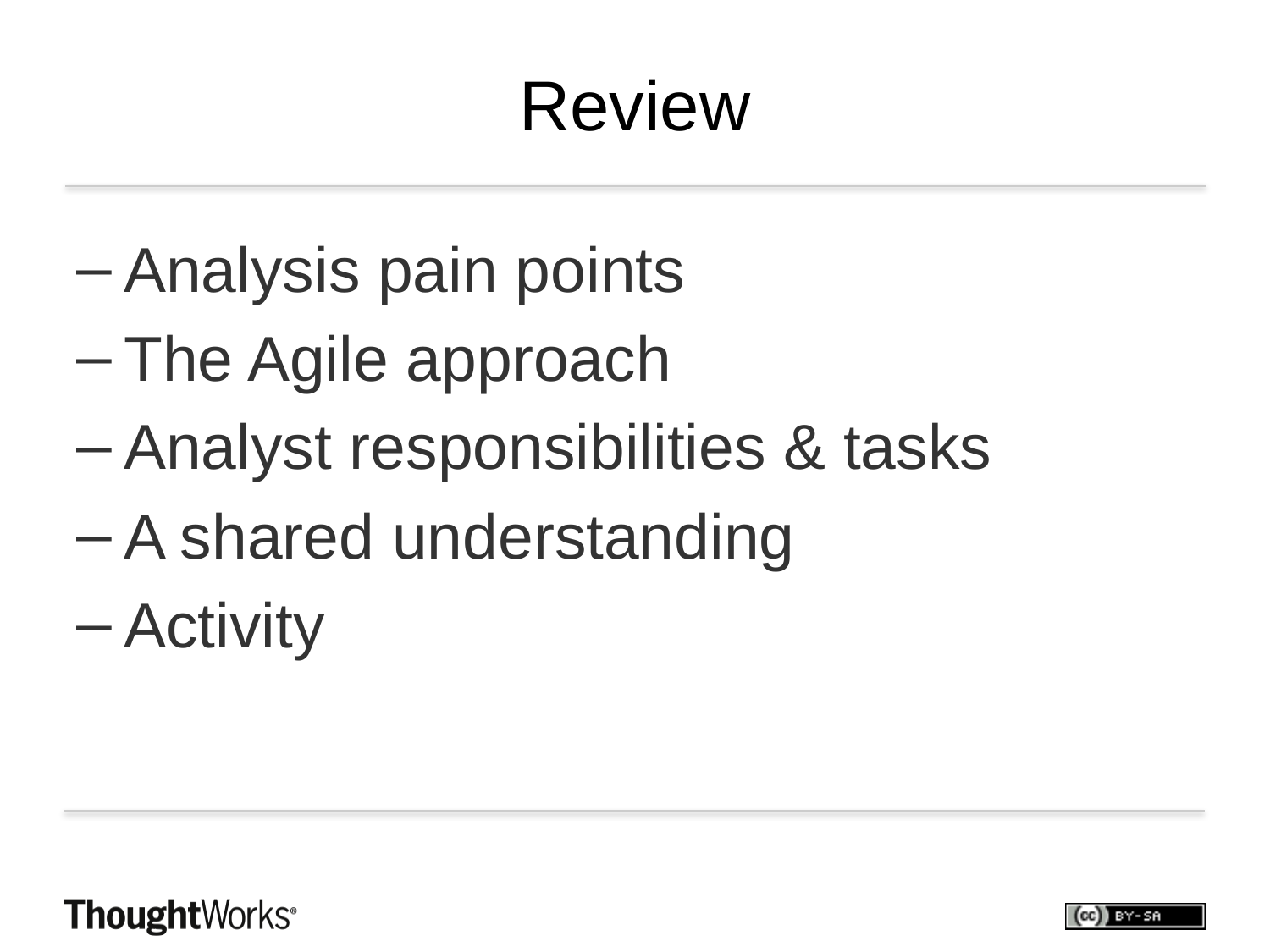

# Review
Analysis pain points
The Agile approach
Analyst responsibilities & tasks
A shared understanding
Activity